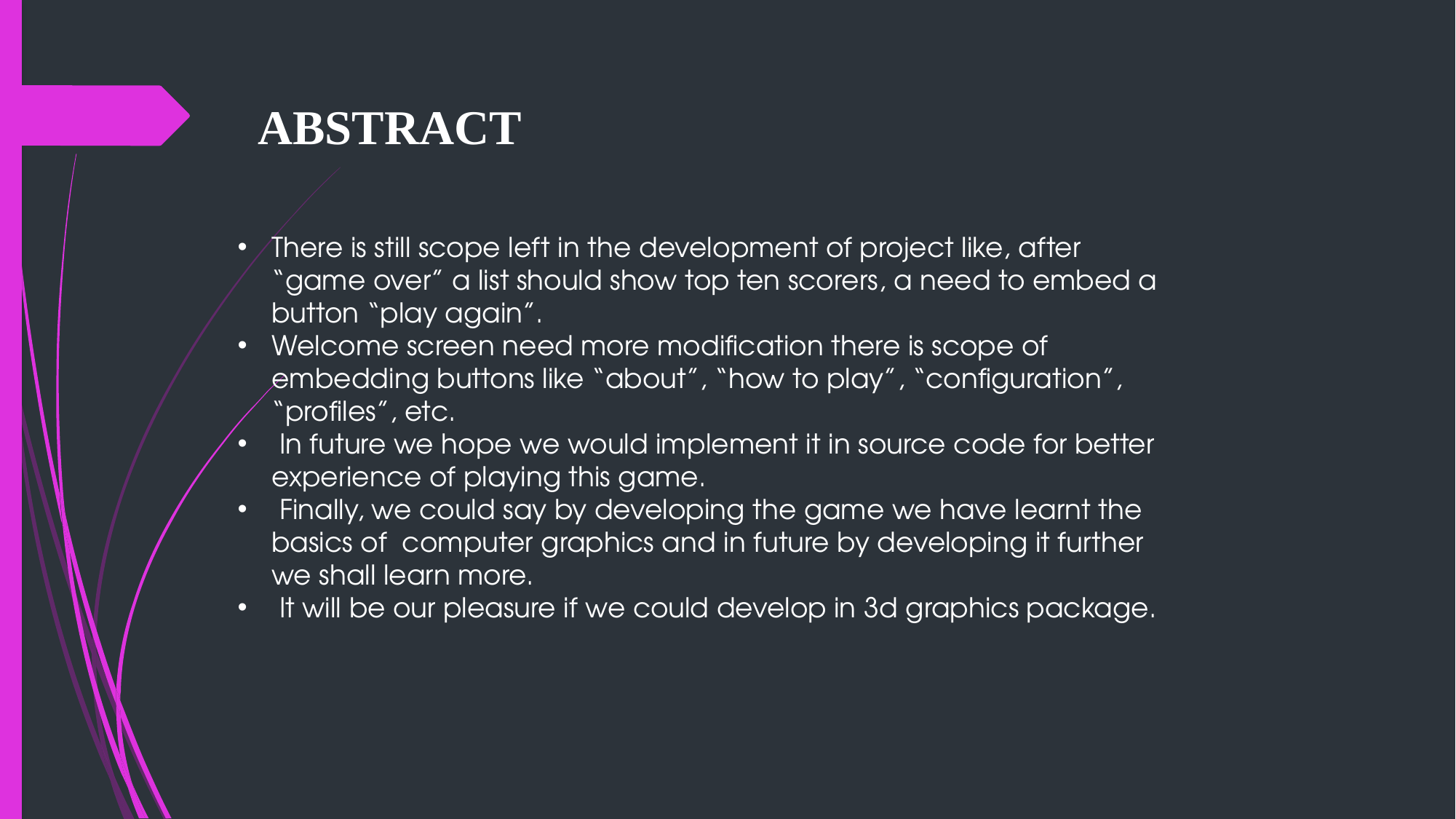

ABSTRACT
There is still scope left in the development of project like, after “game over” a list should show top ten scorers, a need to embed a button “play again”.
Welcome screen need more modification there is scope of embedding buttons like “about”, “how to play”, “configuration”, “profiles”, etc.
 In future we hope we would implement it in source code for better experience of playing this game.
 Finally, we could say by developing the game we have learnt the basics of  computer graphics and in future by developing it further we shall learn more.
 It will be our pleasure if we could develop in 3d graphics package.